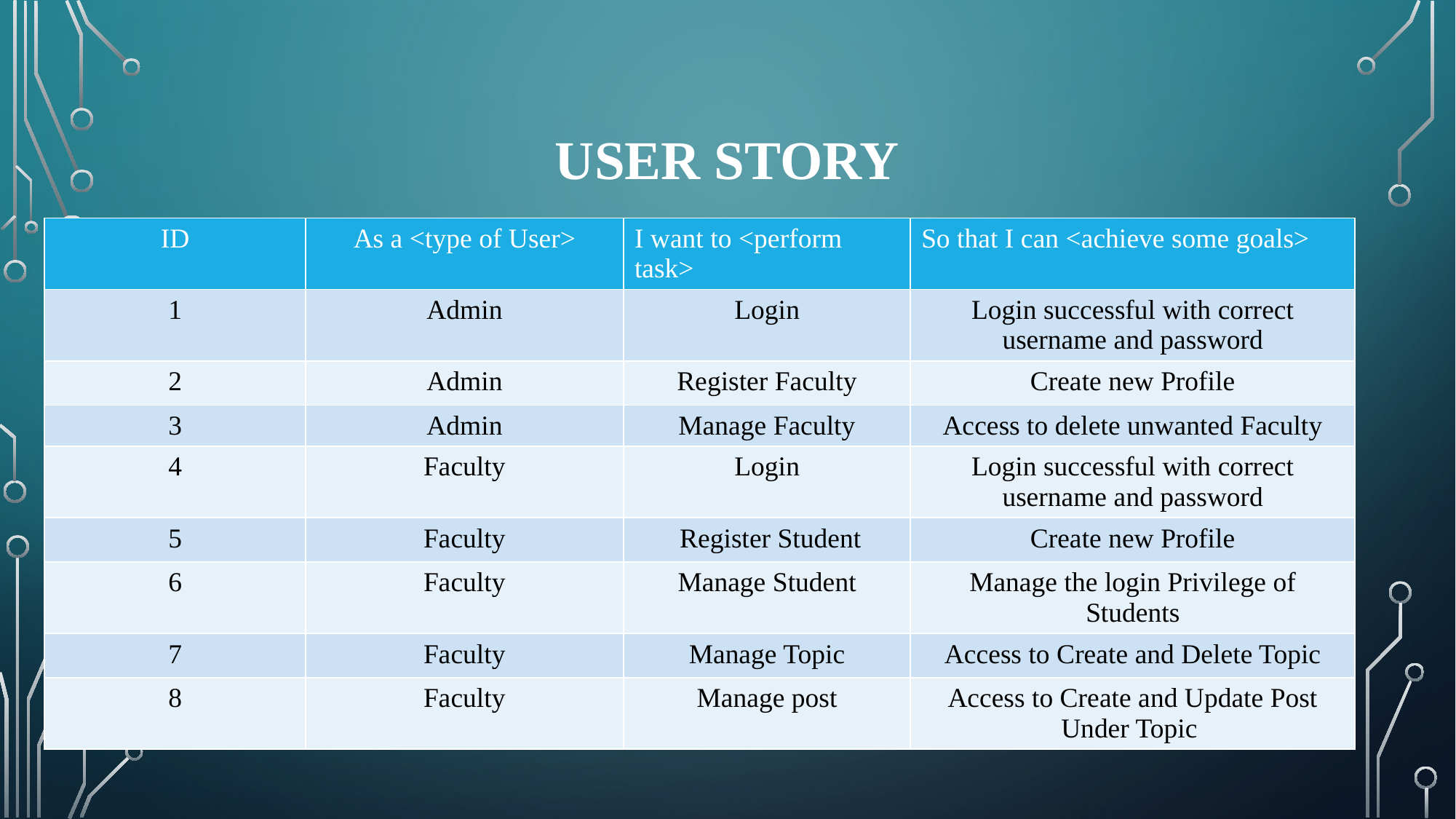

# USER STORY
| ID | As a <type of User> | I want to <perform task> | So that I can <achieve some goals> |
| --- | --- | --- | --- |
| 1 | Admin | Login | Login successful with correct username and password |
| 2 | Admin | Register Faculty | Create new Profile |
| 3 | Admin | Manage Faculty | Access to delete unwanted Faculty |
| 4 | Faculty | Login | Login successful with correct username and password |
| 5 | Faculty | Register Student | Create new Profile |
| 6 | Faculty | Manage Student | Manage the login Privilege of Students |
| 7 | Faculty | Manage Topic | Access to Create and Delete Topic |
| 8 | Faculty | Manage post | Access to Create and Update Post Under Topic |